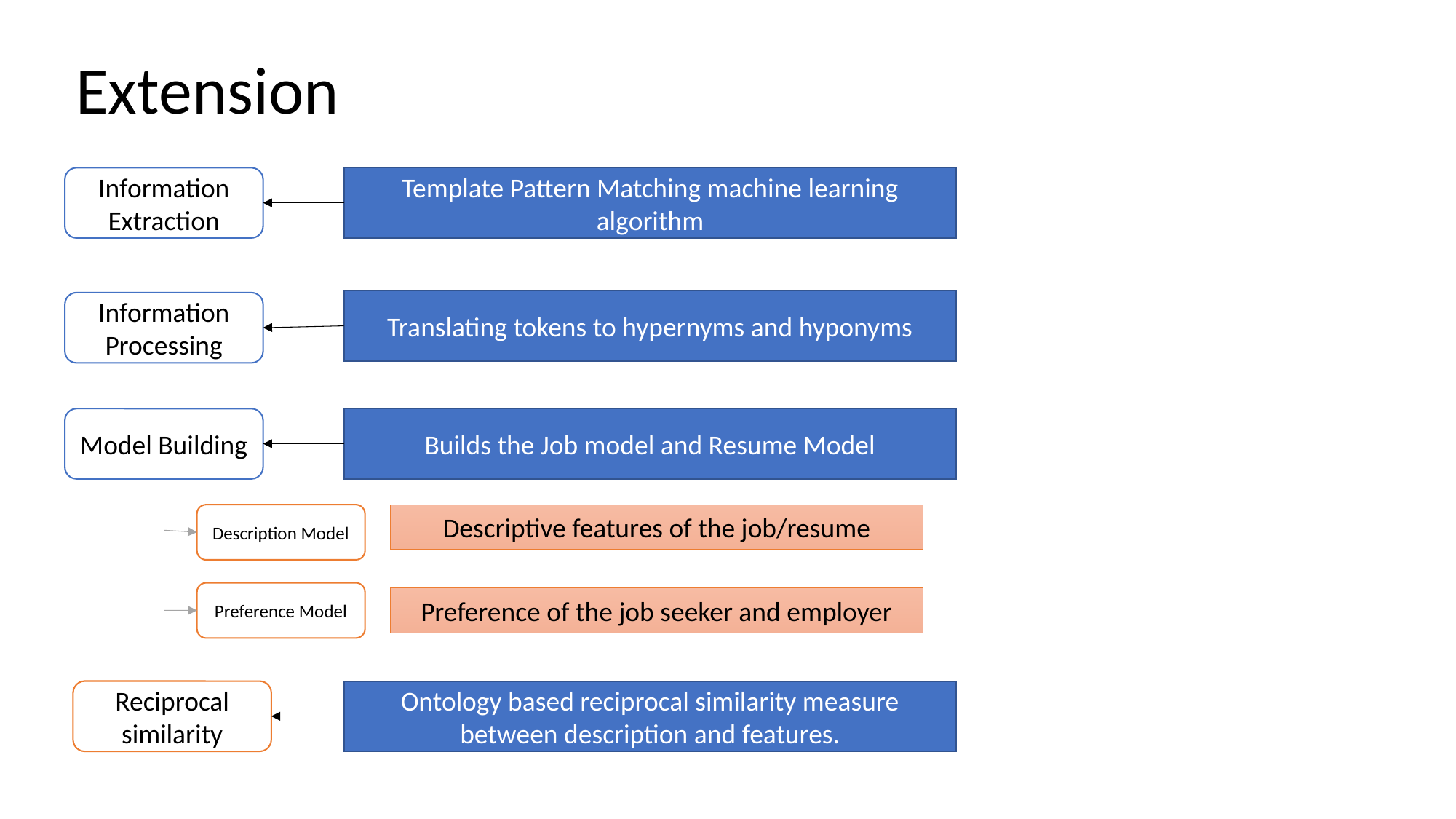

# Extension
Information Extraction
Template Pattern Matching machine learning algorithm
Translating tokens to hypernyms and hyponyms
Information Processing
Model Building
Builds the Job model and Resume Model
Description Model
Descriptive features of the job/resume
Preference Model
Preference of the job seeker and employer
Reciprocal similarity
Ontology based reciprocal similarity measure between description and features.